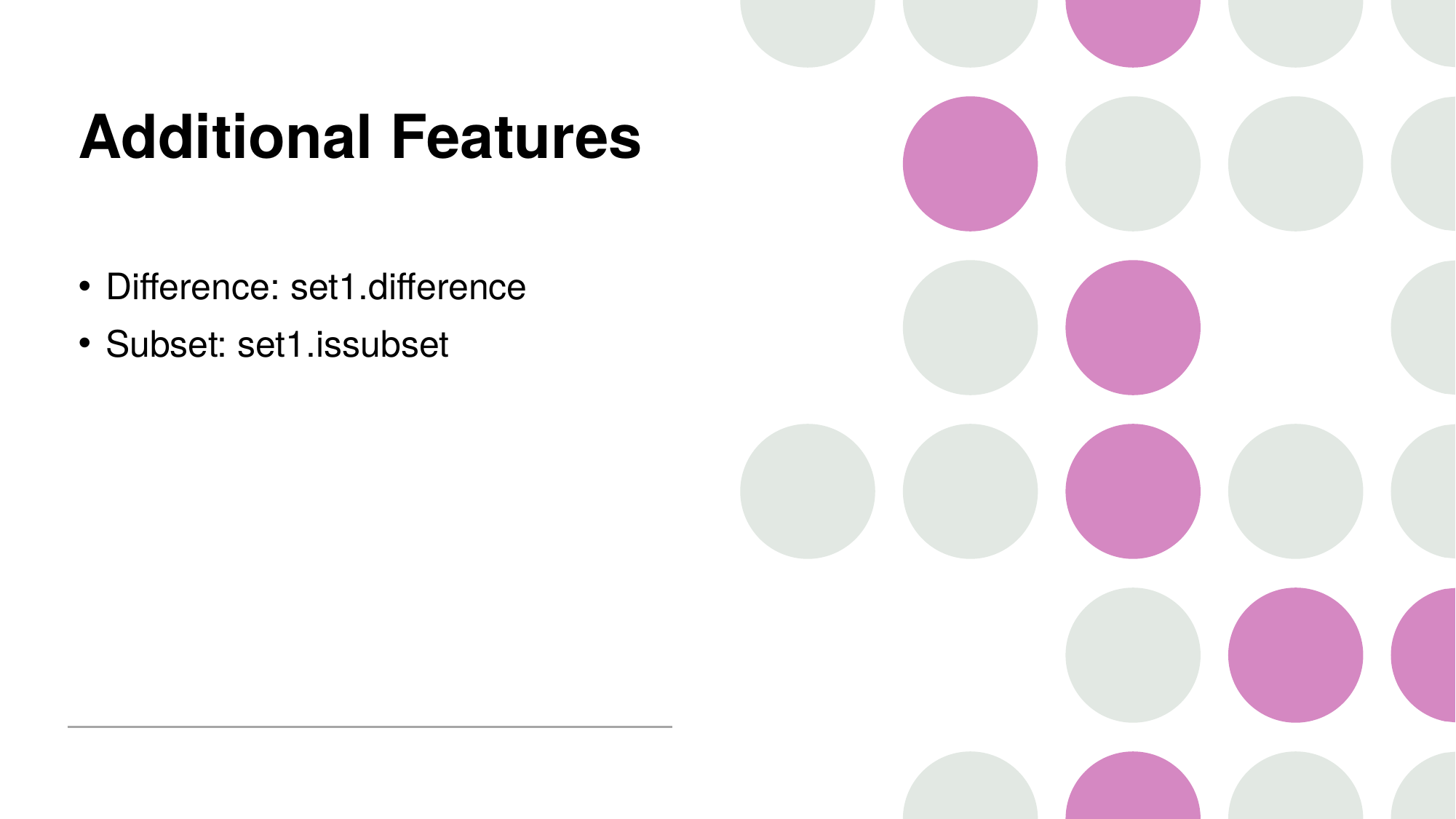

# Additional Features
Difference: set1.difference
Subset: set1.issubset